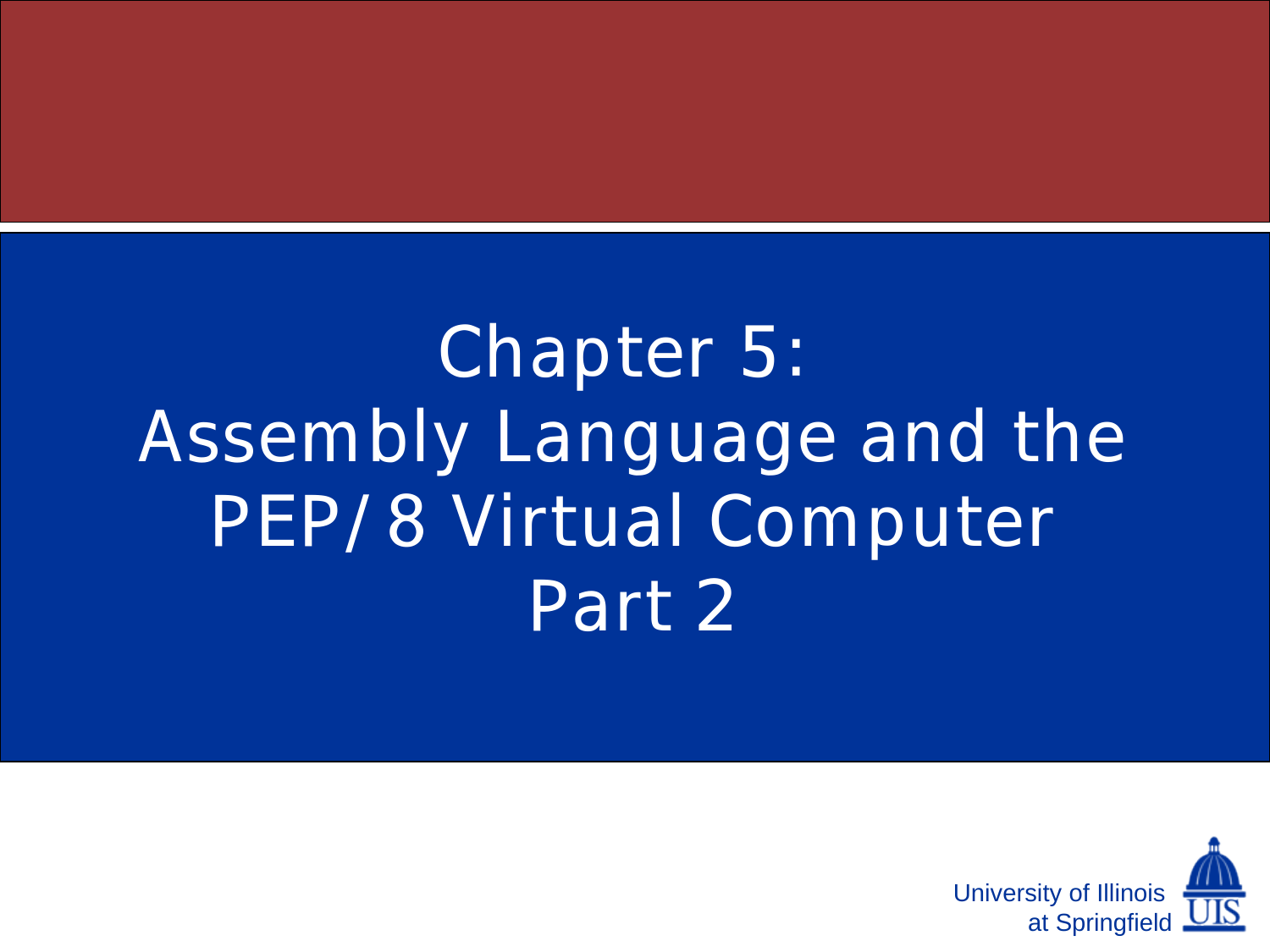

Chapter 5:
Assembly Language and the PEP/8 Virtual Computer
Part 2